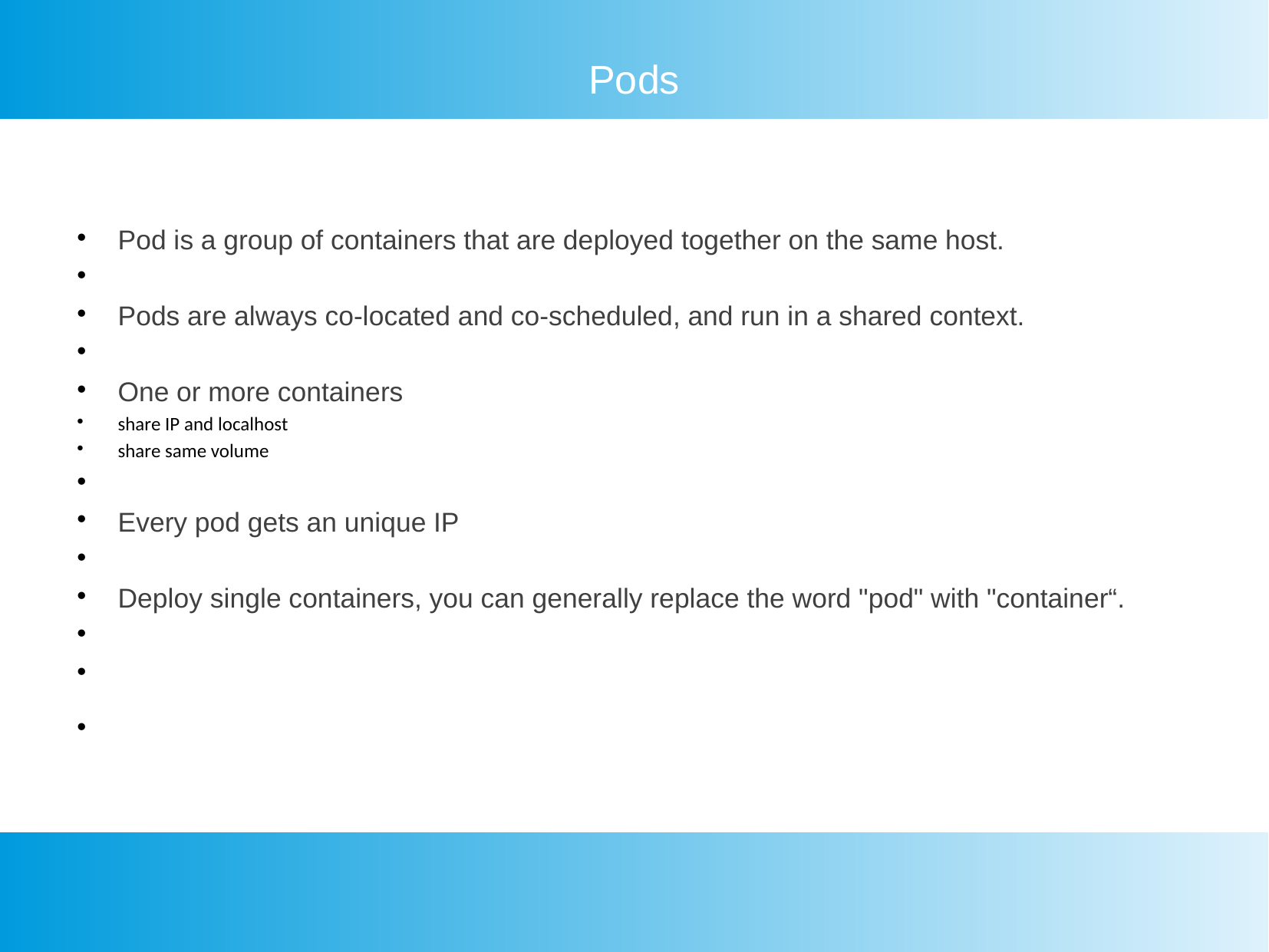

Pods
Pod is a group of containers that are deployed together on the same host.

Pods are always co-located and co-scheduled, and run in a shared context.

One or more containers
share IP and localhost
share same volume

Every pod gets an unique IP

Deploy single containers, you can generally replace the word "pod" with "container“.